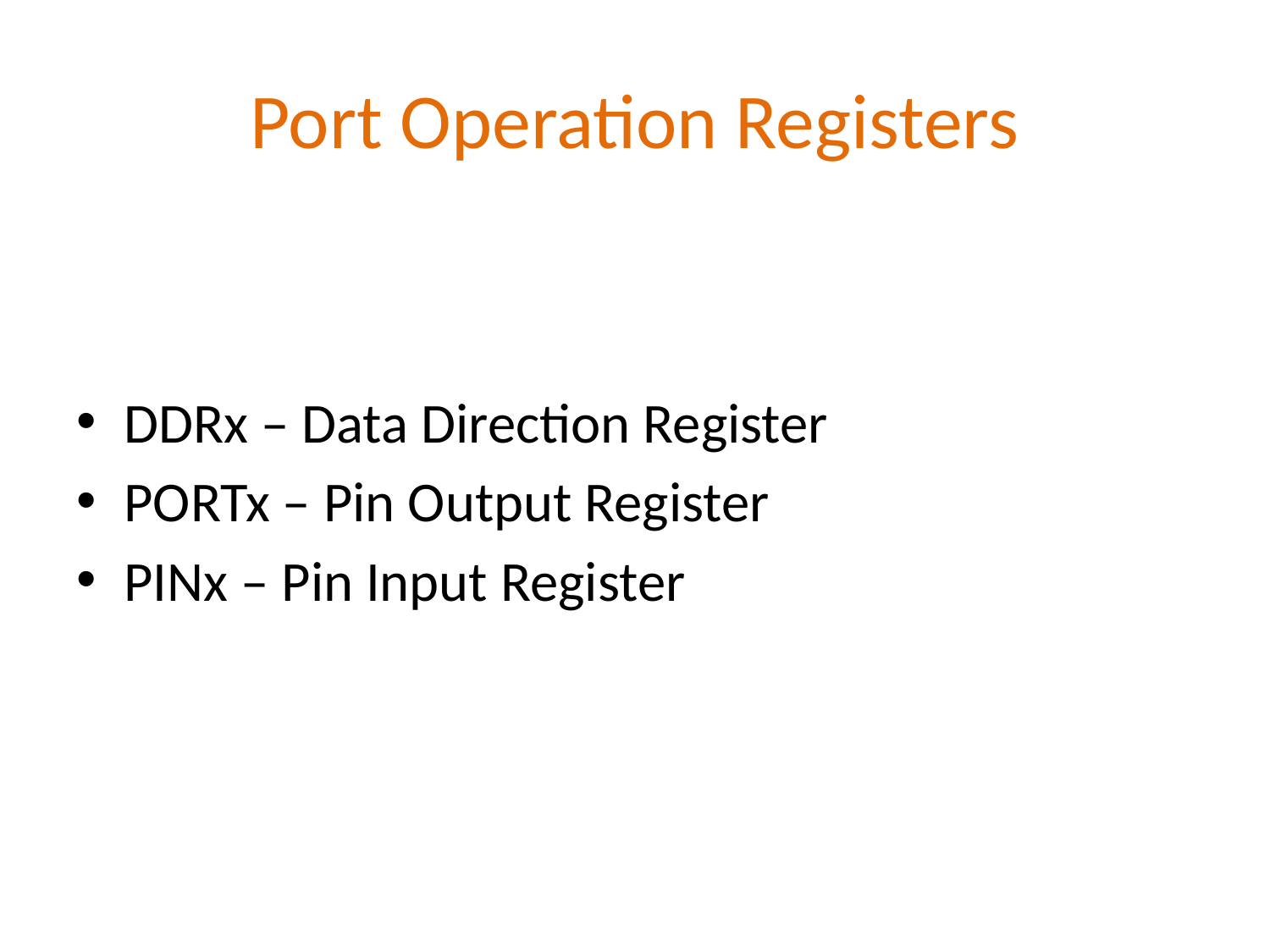

# Port Operation Registers

DDRx – Data Direction Register
PORTx – Pin Output Register
PINx – Pin Input Register